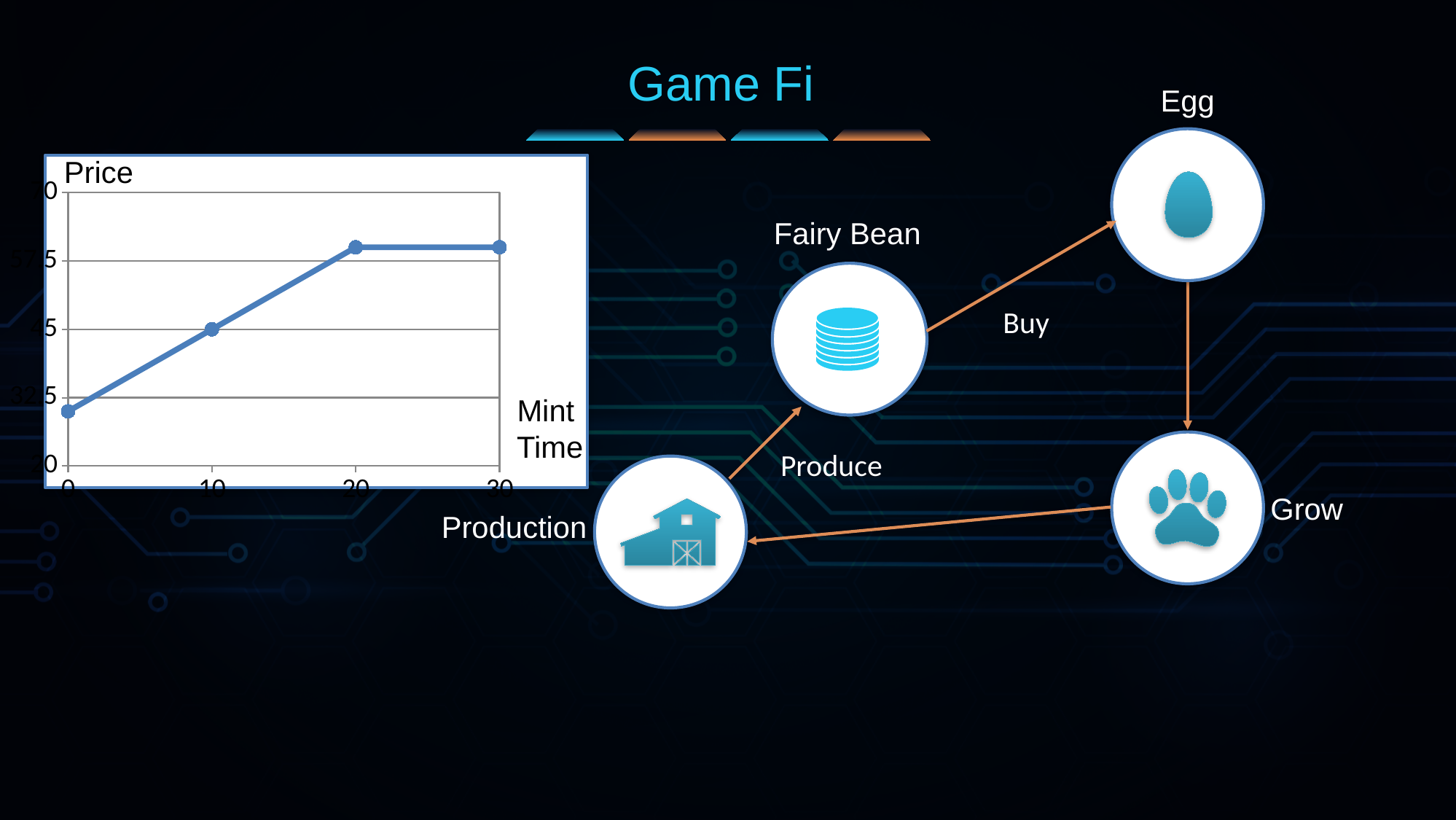

Game Fi
Egg

Price

### Chart

| Category | Time |
|---|---|
| 0 | 30.0 |
| 10 | 45.0 |
| 20 | 60.0 |
| 30 | 60.0 |
Fairy Bean

Buy

Mint
 Time

Produce

Grow

Production